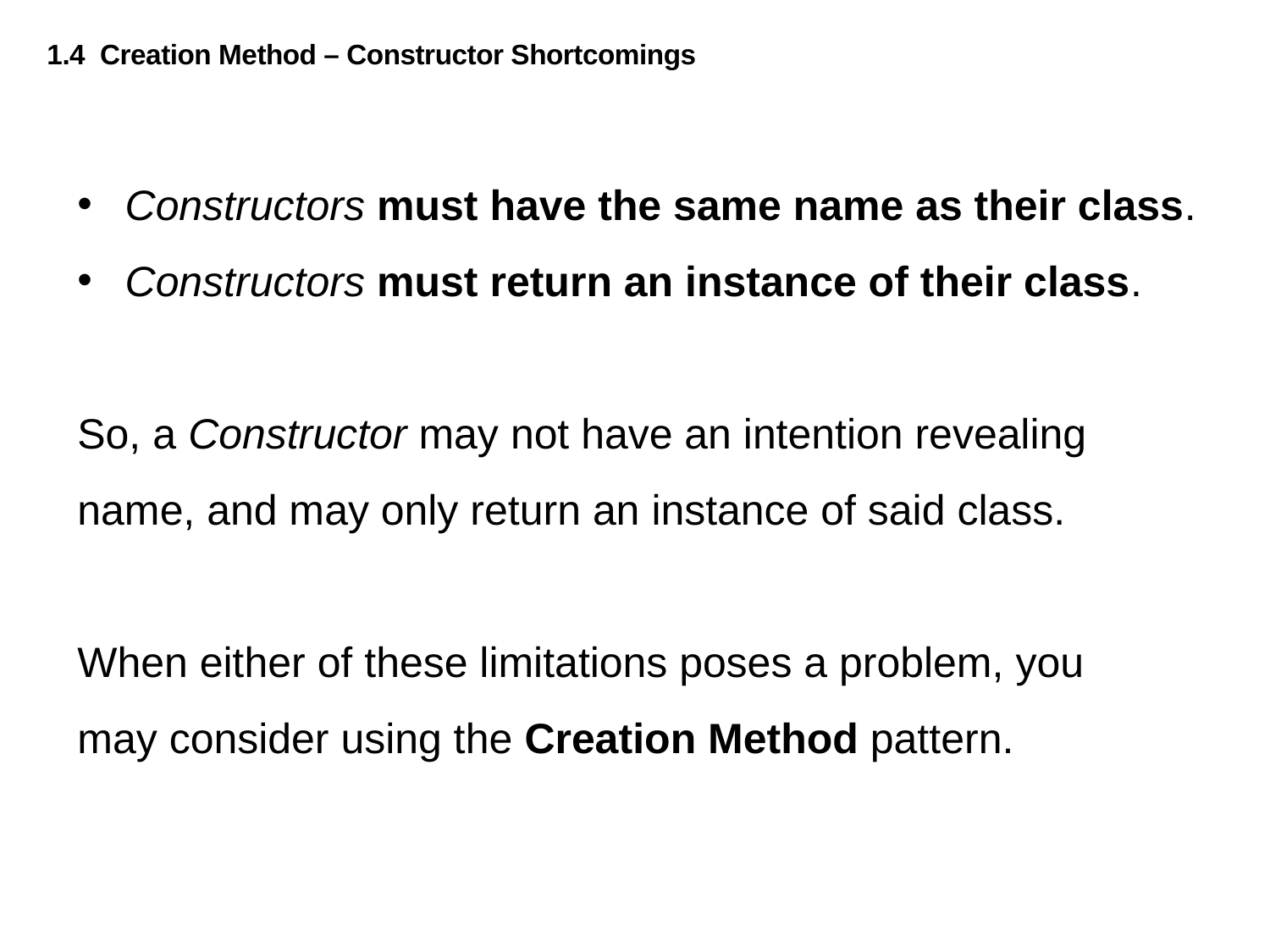

1.4  Creation Method – Constructor Shortcomings
Constructors must have the same name as their class.
Constructors must return an instance of their class.

So, a Constructor may not have an intention revealing
name, and may only return an instance of said class.

When either of these limitations poses a problem, you
may consider using the Creation Method pattern.